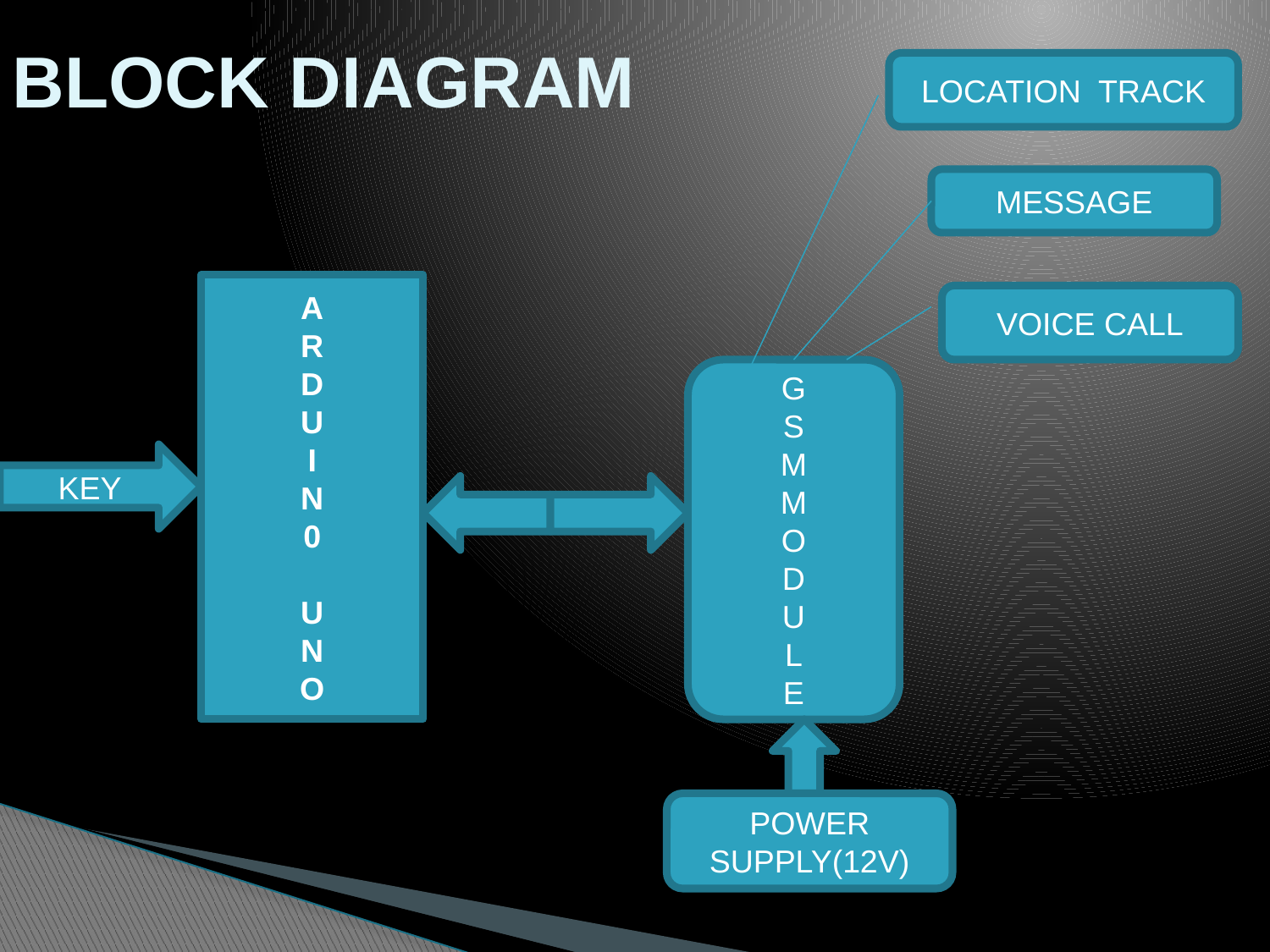

# BLOCK DIAGRAM
LOCATION  TRACK
MESSAGE
A
R
D
U
I
N
0

U
N
O
VOICE CALL
G
S
M
M
O
D
U
L
E
KEY

POWER SUPPLY(12V)